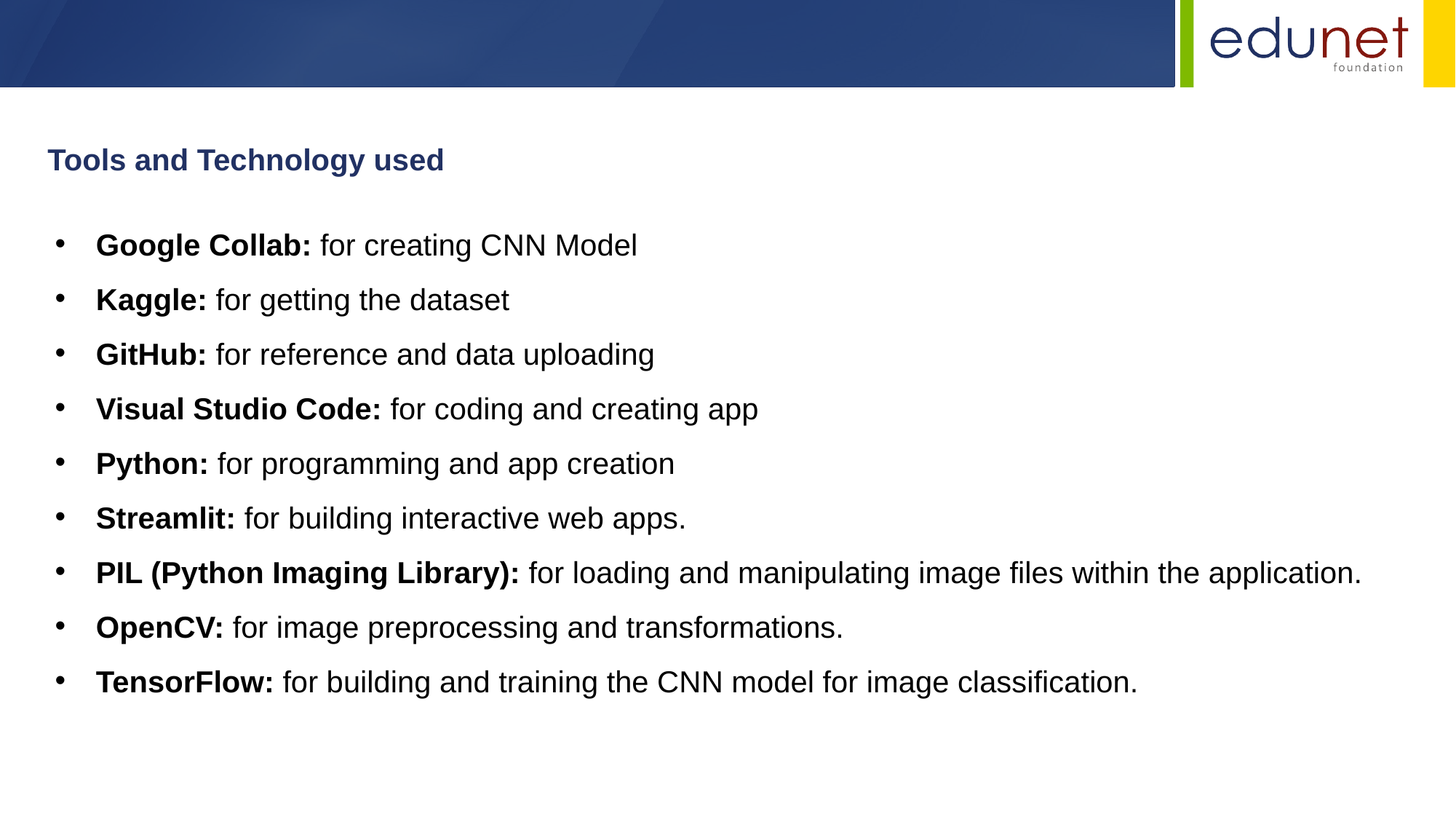

Tools and Technology used
Google Collab: for creating CNN Model
Kaggle: for getting the dataset
GitHub: for reference and data uploading
Visual Studio Code: for coding and creating app
Python: for programming and app creation
Streamlit: for building interactive web apps.
PIL (Python Imaging Library): for loading and manipulating image files within the application.
OpenCV: for image preprocessing and transformations.
TensorFlow: for building and training the CNN model for image classification.